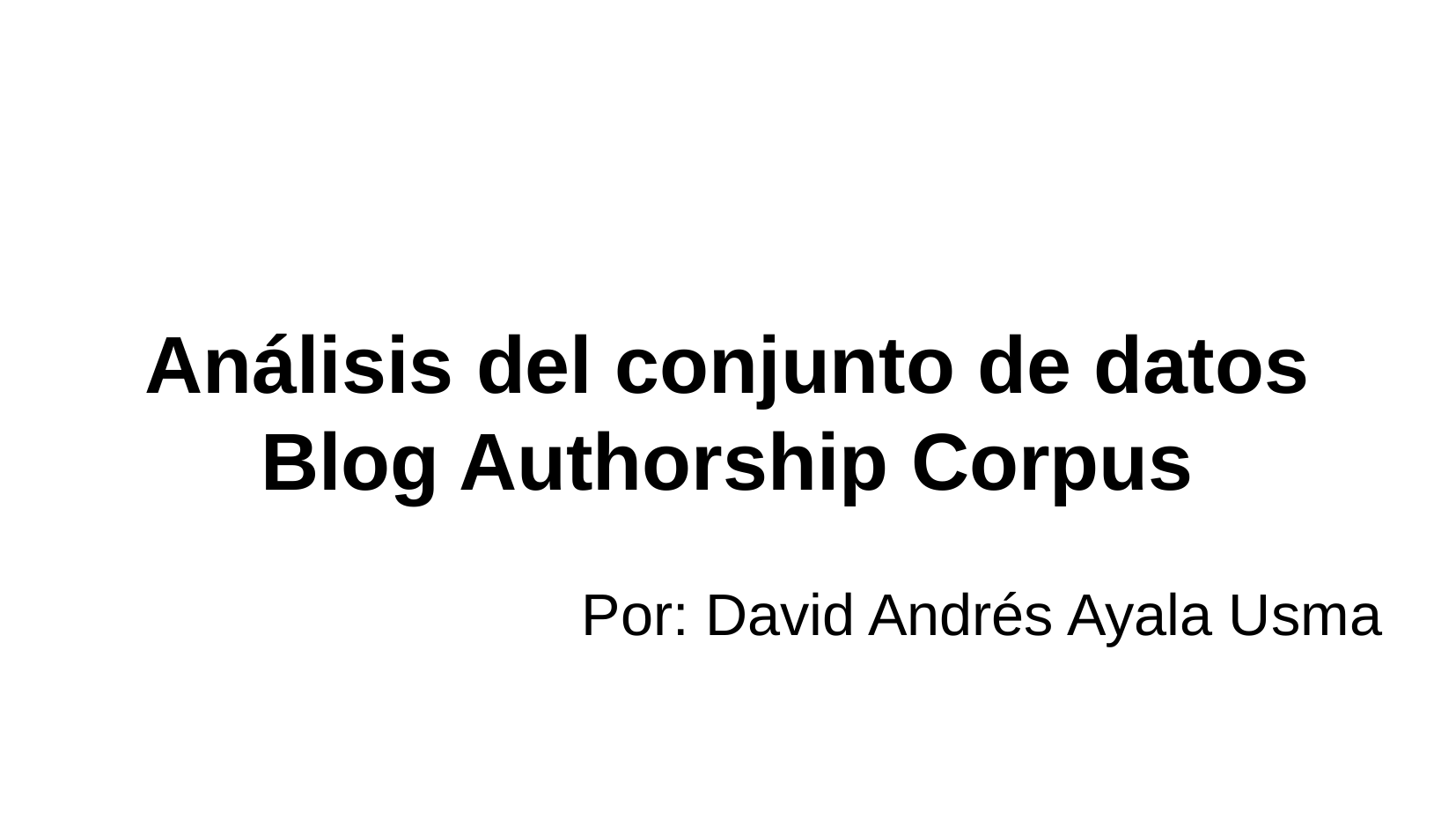

Análisis del conjunto de datos
Blog Authorship Corpus
Por: David Andrés Ayala Usma